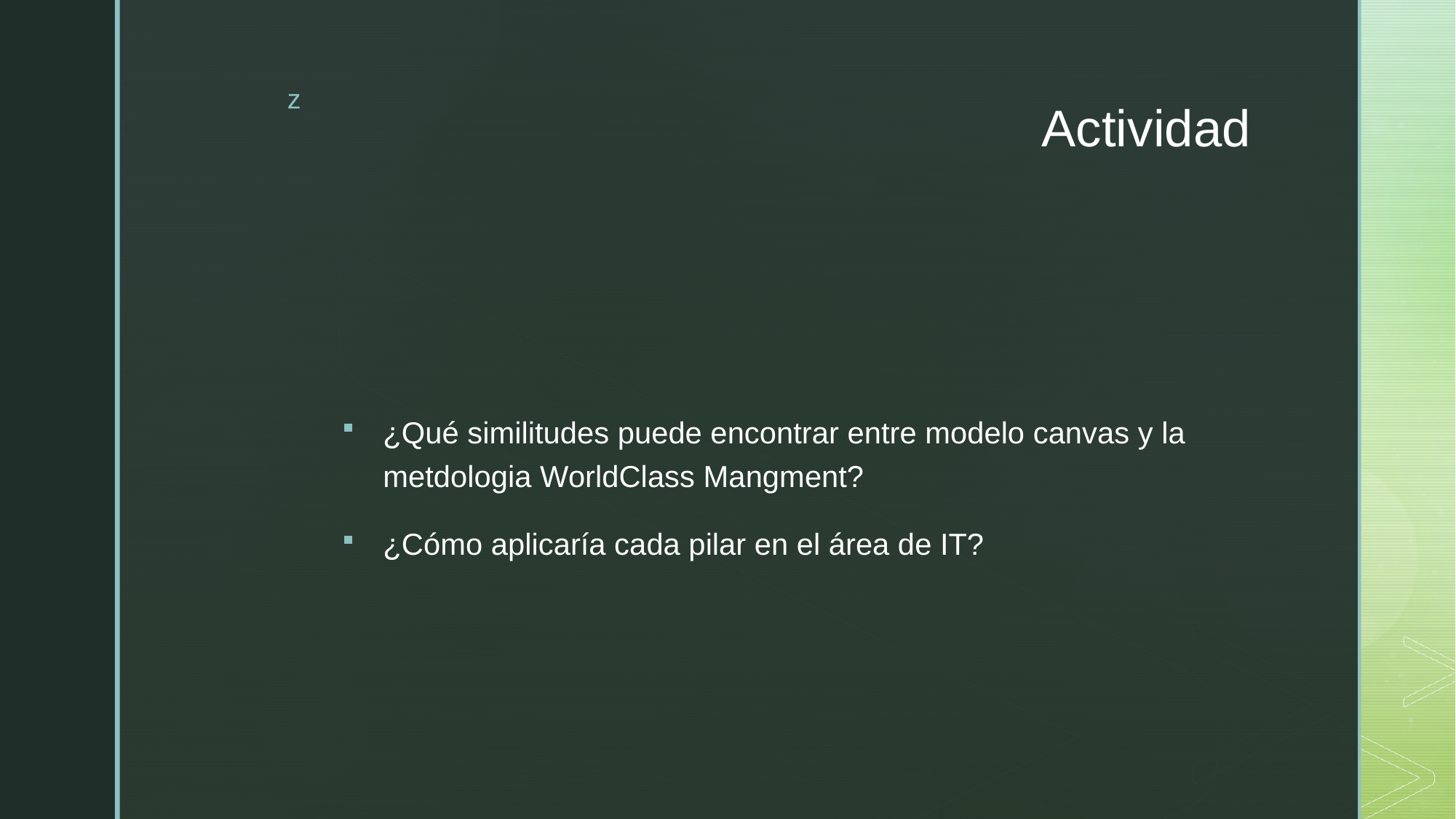

# Actividad
¿Qué similitudes puede encontrar entre modelo canvas y la metdologia WorldClass Mangment?
¿Cómo aplicaría cada pilar en el área de IT?